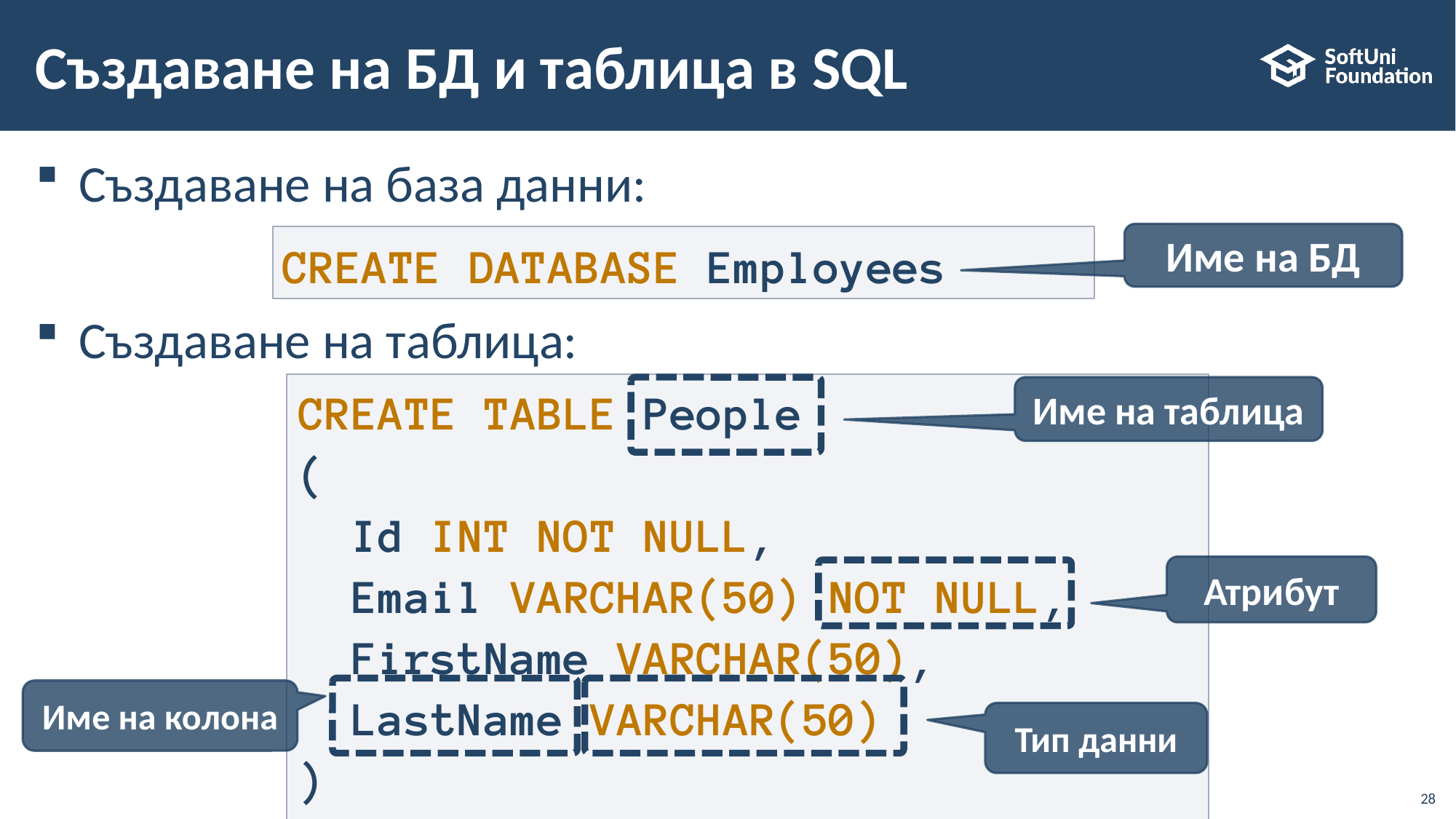

# Създаване на БД и таблица в SQL
Създаване на база данни:

Създаване на таблица:
Име на БД
CREATE DATABASE Employees
CREATE TABLE People
(
  Id INT NOT NULL,
  Email VARCHAR(50) NOT NULL,
  FirstName VARCHAR(50),
  LastName VARCHAR(50)
)
Име на таблица

Атрибут

Име на колона
Тип данни
28